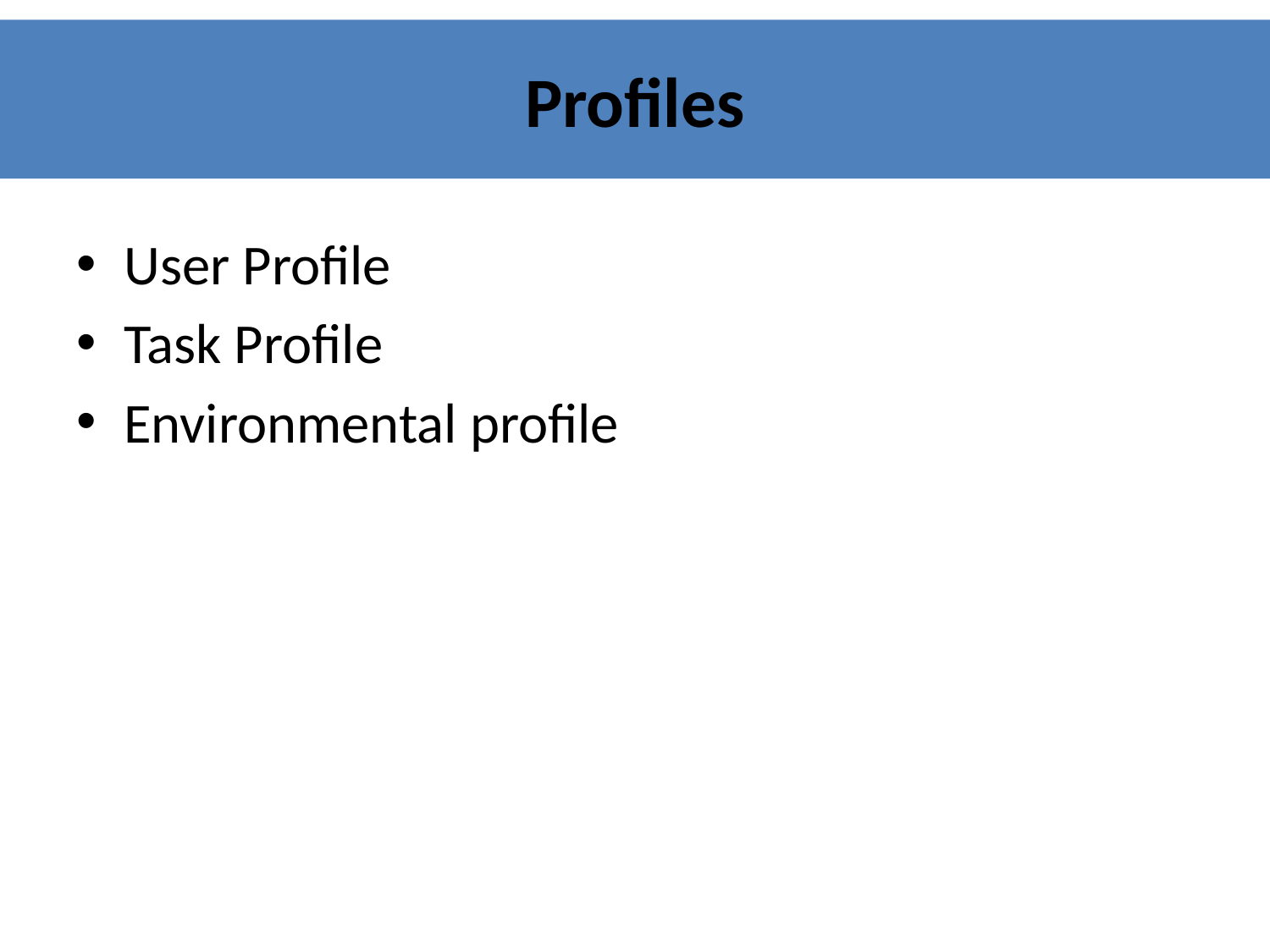

# Profiles
User Profile
Task Profile
Environmental profile